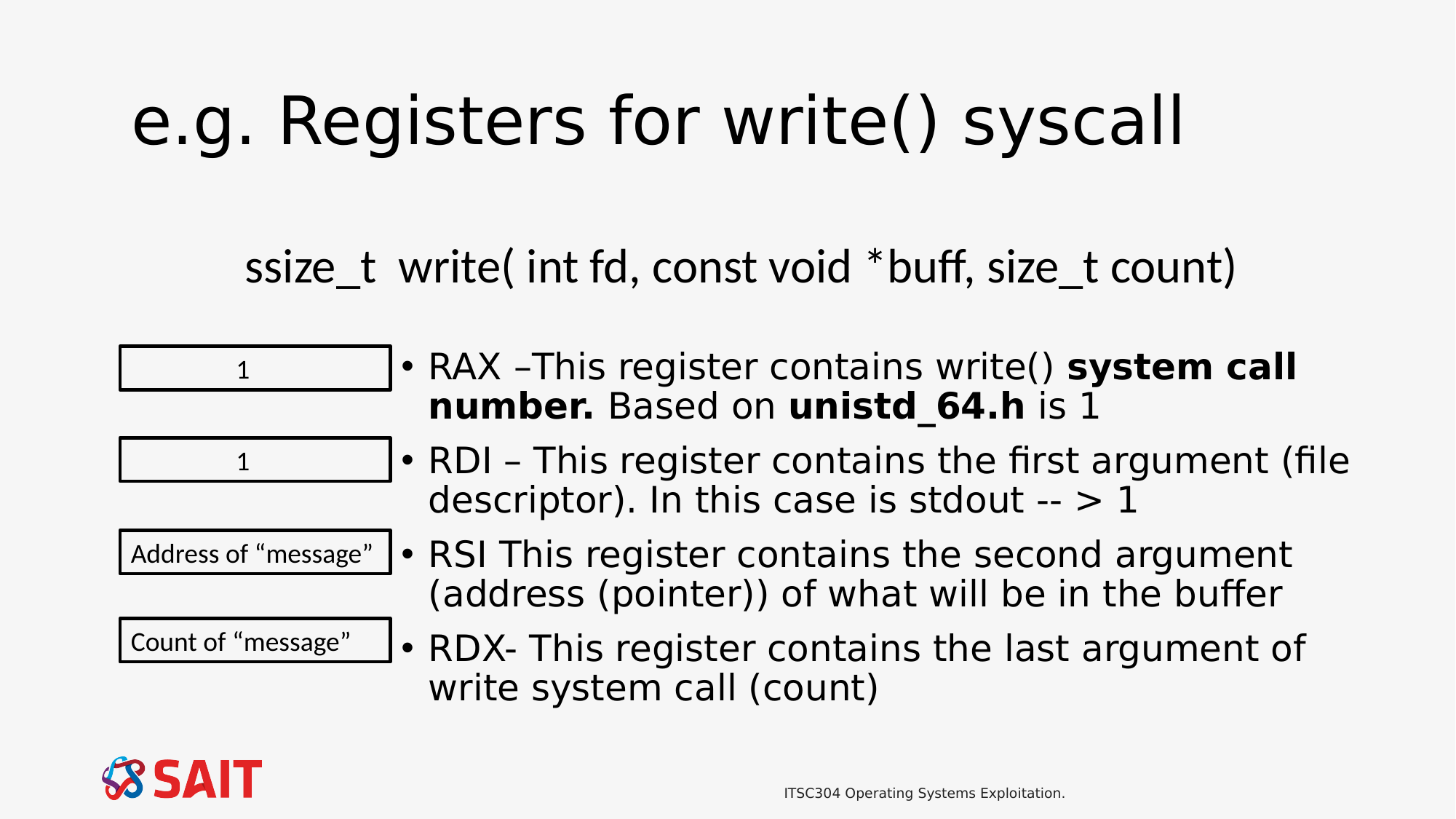

# e.g. Registers for write() syscall
ssize_t  write( int fd, const void *buff, size_t count)
RAX –This register contains write() system call number. Based on unistd_64.h is 1
RDI – This register contains the first argument (file descriptor). In this case is stdout -- > 1
RSI This register contains the second argument (address (pointer)) of what will be in the buffer
RDX- This register contains the last argument of write system call (count)
                 1
                 1
Address of “message”
Count of “message”
ITSC304 Operating Systems Exploitation.